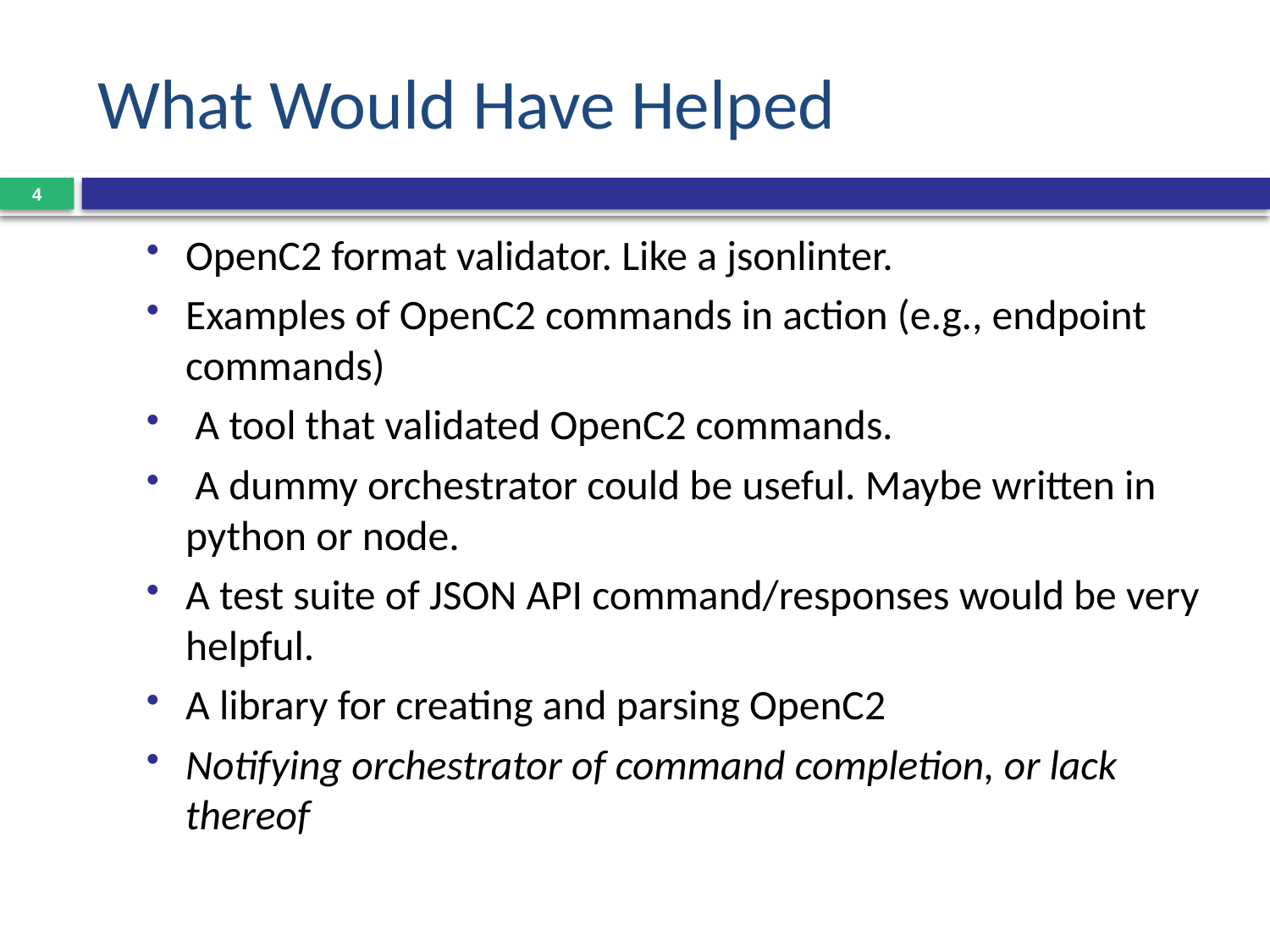

# What Would Have Helped
4
OpenC2 format validator. Like a jsonlinter.
Examples of OpenC2 commands in action (e.g., endpoint commands)
 A tool that validated OpenC2 commands.
 A dummy orchestrator could be useful. Maybe written in python or node.
A test suite of JSON API command/responses would be very helpful.
A library for creating and parsing OpenC2
Notifying orchestrator of command completion, or lack thereof